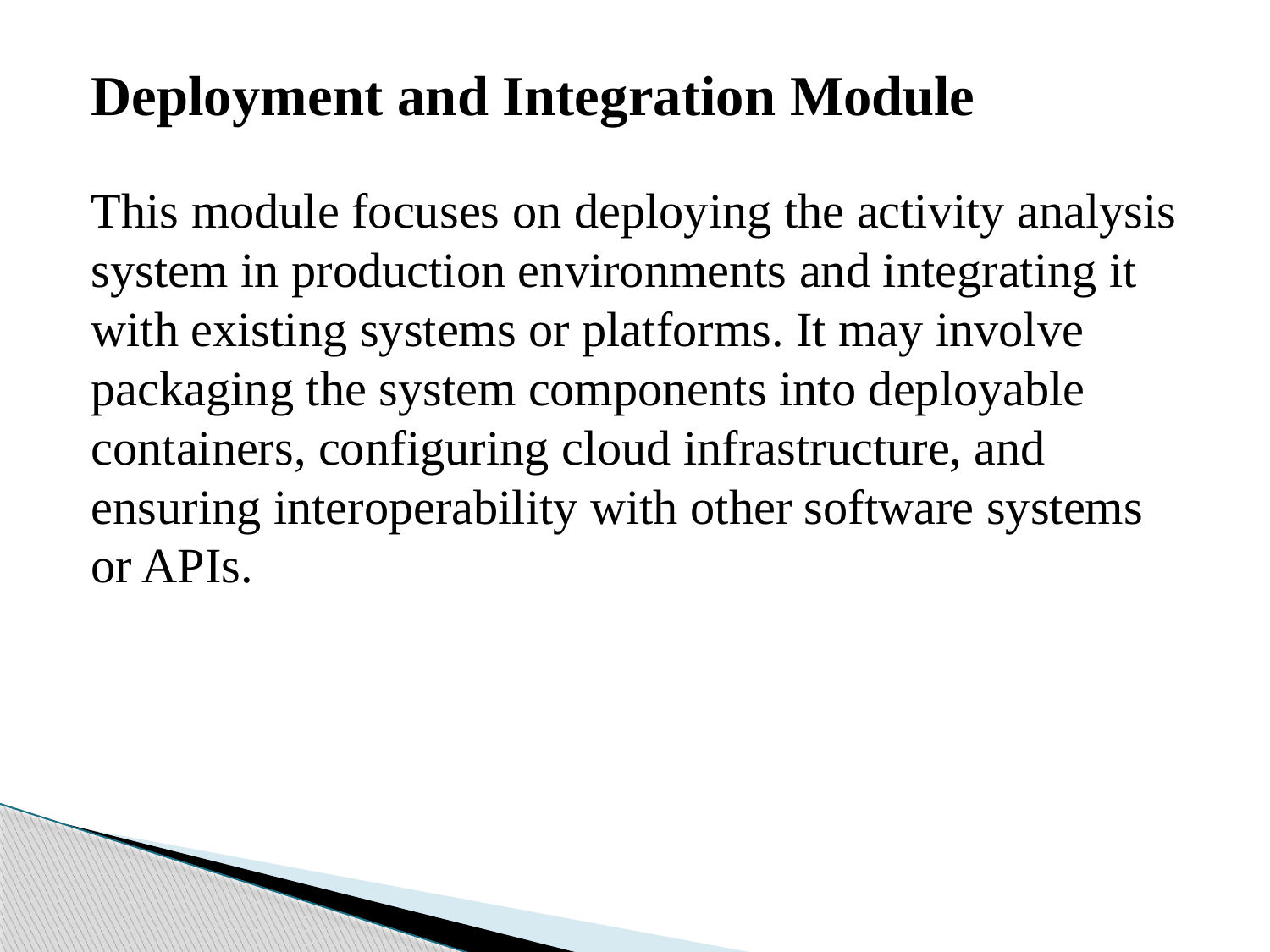

Deployment and Integration Module

This module focuses on deploying the activity analysis system in production environments and integrating it with existing systems or platforms. It may involve packaging the system components into deployable containers, configuring cloud infrastructure, and ensuring interoperability with other software systems or APIs.